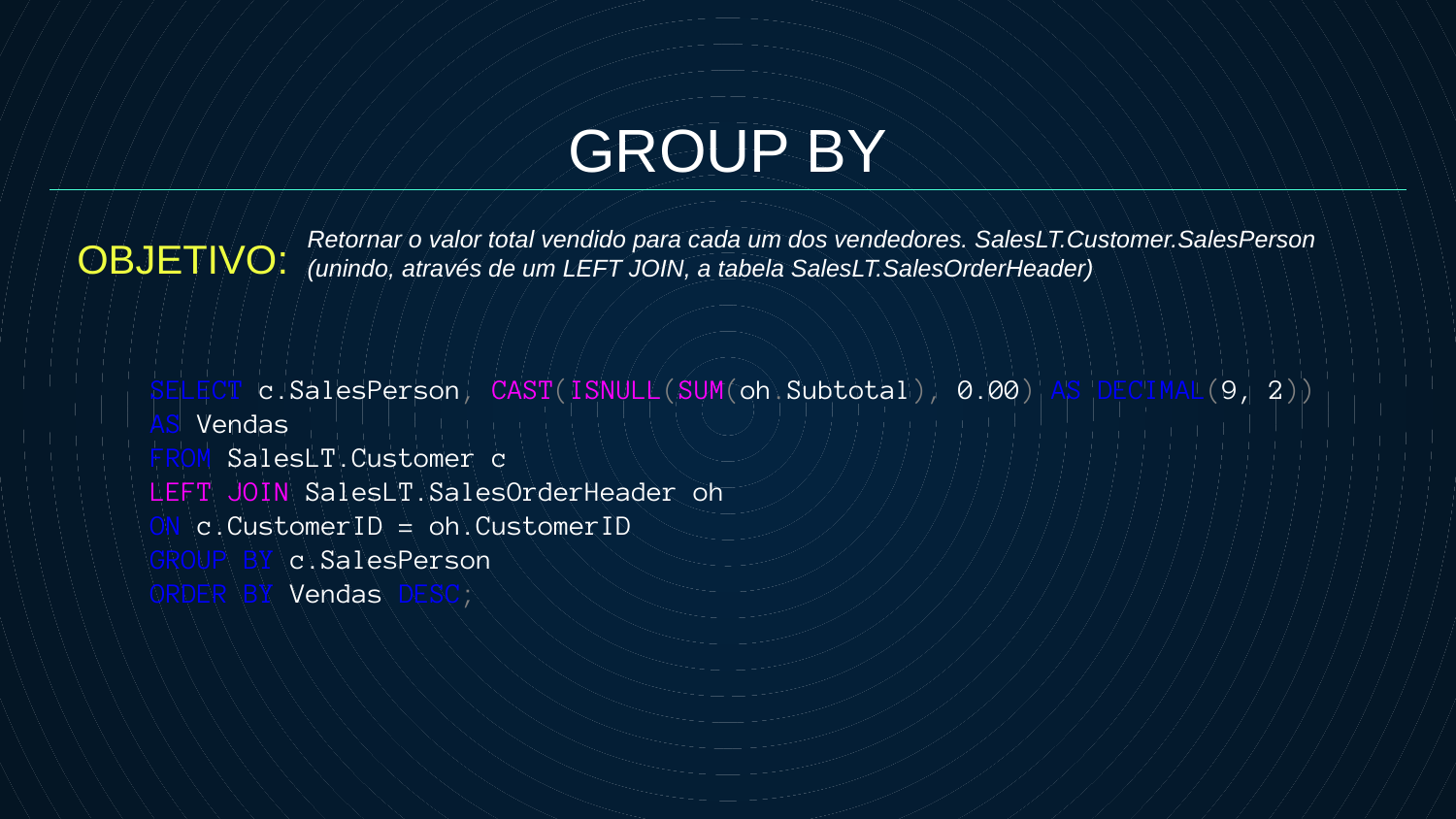

GROUP BY
OBJETIVO:
Retornar o valor total vendido para cada um dos vendedores. SalesLT.Customer.SalesPerson (unindo, através de um LEFT JOIN, a tabela SalesLT.SalesOrderHeader)
SELECT c.SalesPerson, CAST(ISNULL(SUM(oh.Subtotal), 0.00) AS DECIMAL(9, 2)) AS Vendas
FROM SalesLT.Customer c
LEFT JOIN SalesLT.SalesOrderHeader oh
ON c.CustomerID = oh.CustomerID
GROUP BY c.SalesPerson
ORDER BY Vendas DESC;